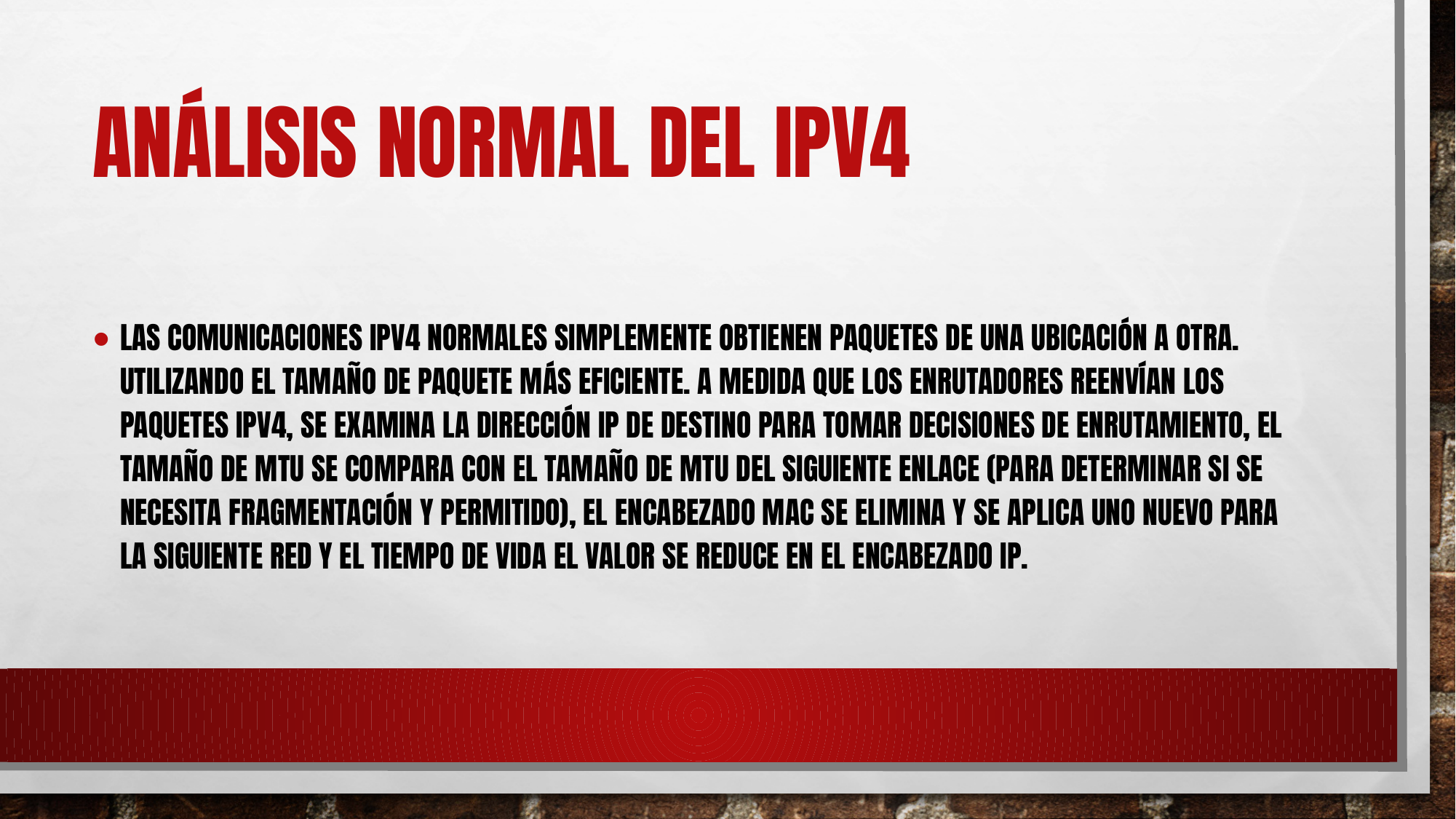

# Análisis normal del ipv4
Las comunicaciones IPv4 normales simplemente obtienen paquetes de una ubicación a otra. utilizando el tamaño de paquete más eficiente. A medida que los enrutadores reenvían los paquetes IPv4, se examina la dirección IP de destino para tomar decisiones de enrutamiento, El tamaño de MTU se compara con el tamaño de MTU del siguiente enlace (para determinar si se necesita fragmentación y permitido), el encabezado MAC se elimina y se aplica uno nuevo para la siguiente red y el tiempo de vida el valor se reduce en el encabezado IP.